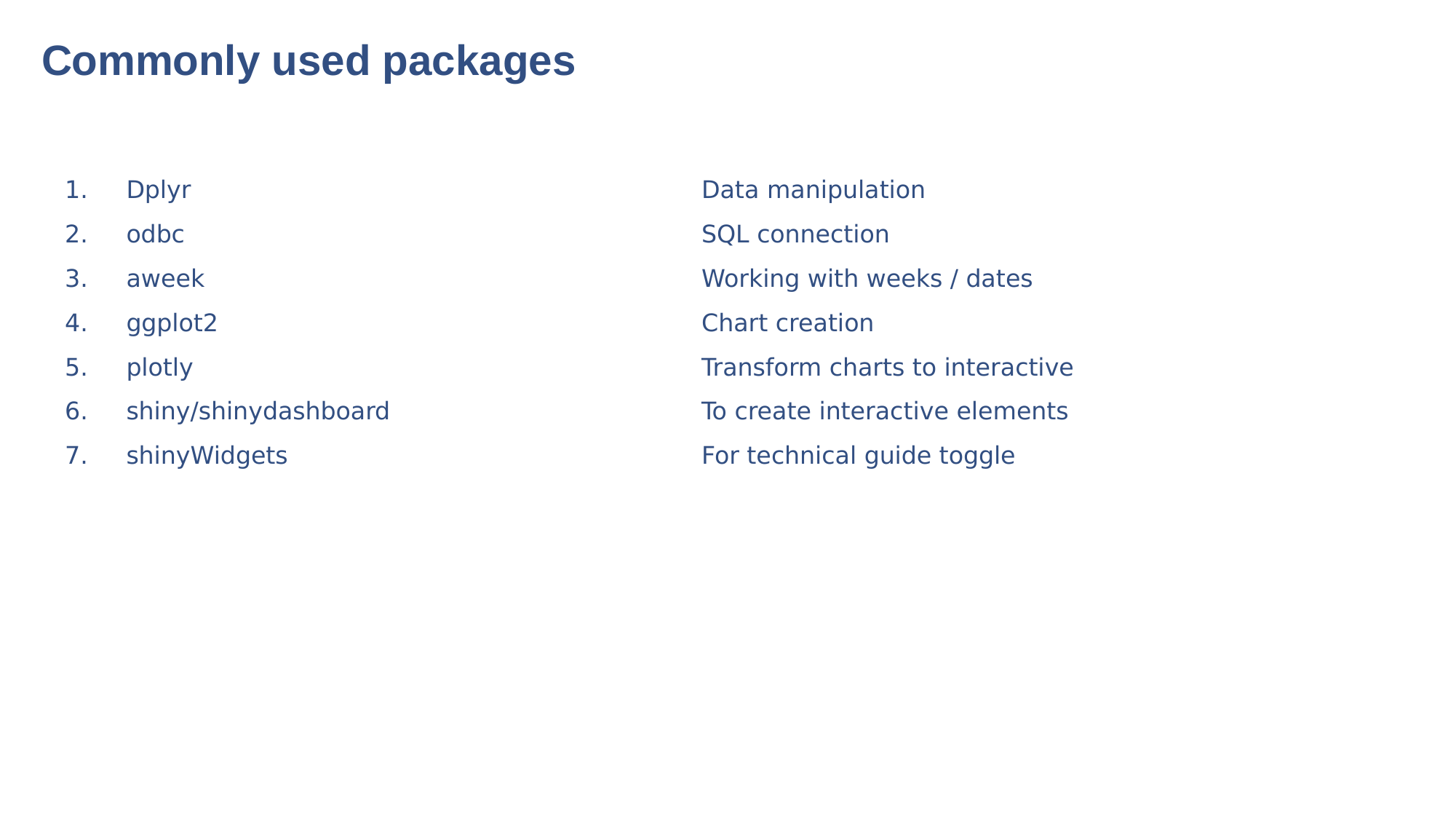

Commonly used packages
Dplyr
odbc
aweek
ggplot2
plotly
shiny/shinydashboard
shinyWidgets
Data manipulation
SQL connection
Working with weeks / dates
Chart creation
Transform charts to interactive
To create interactive elements
For technical guide toggle
COVID-19 Recovery profile in Wales